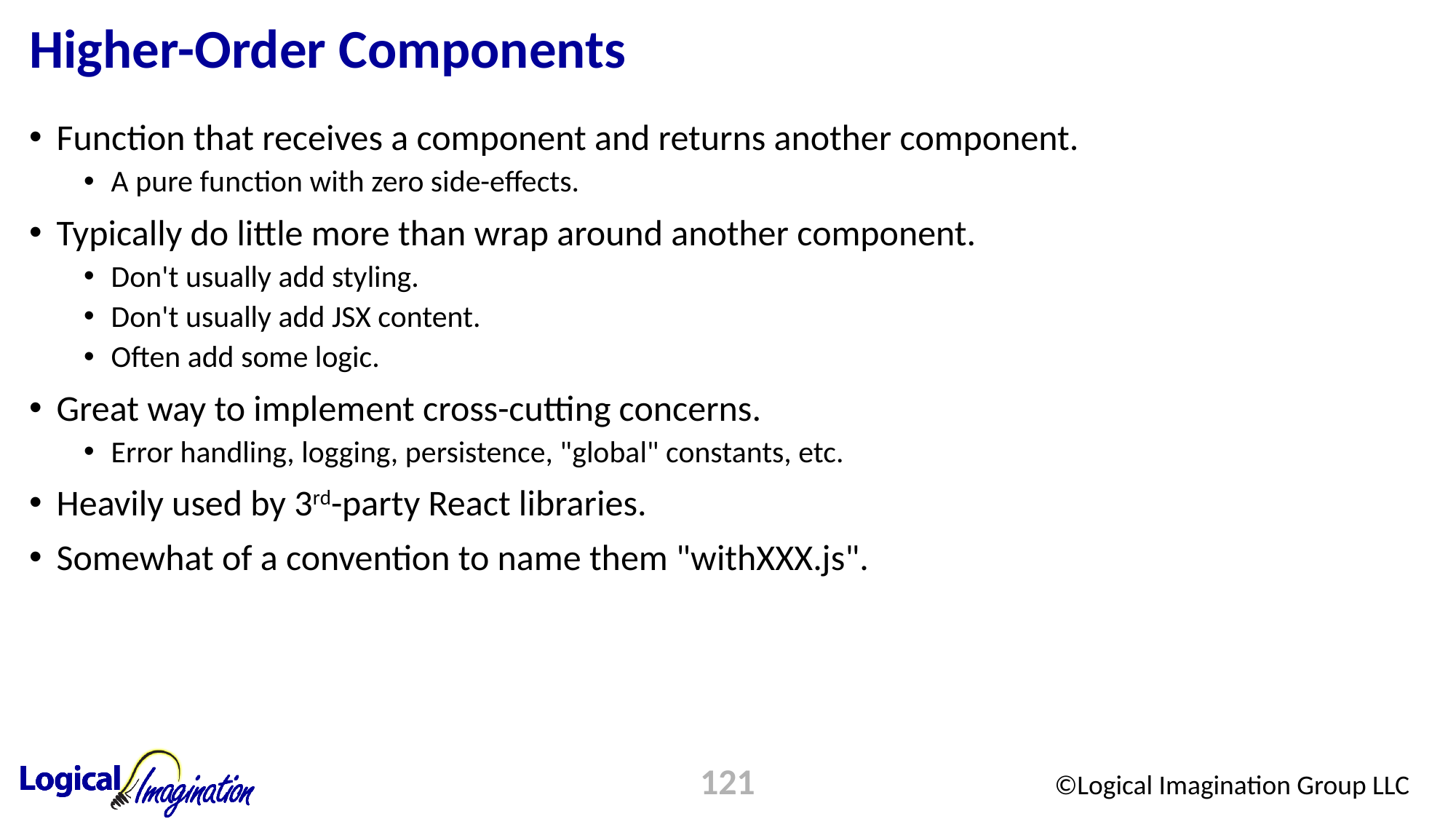

# Higher-Order Components
Function that receives a component and returns another component.
A pure function with zero side-effects.
Typically do little more than wrap around another component.
Don't usually add styling.
Don't usually add JSX content.
Often add some logic.
Great way to implement cross-cutting concerns.
Error handling, logging, persistence, "global" constants, etc.
Heavily used by 3rd-party React libraries.
Somewhat of a convention to name them "withXXX.js".
121